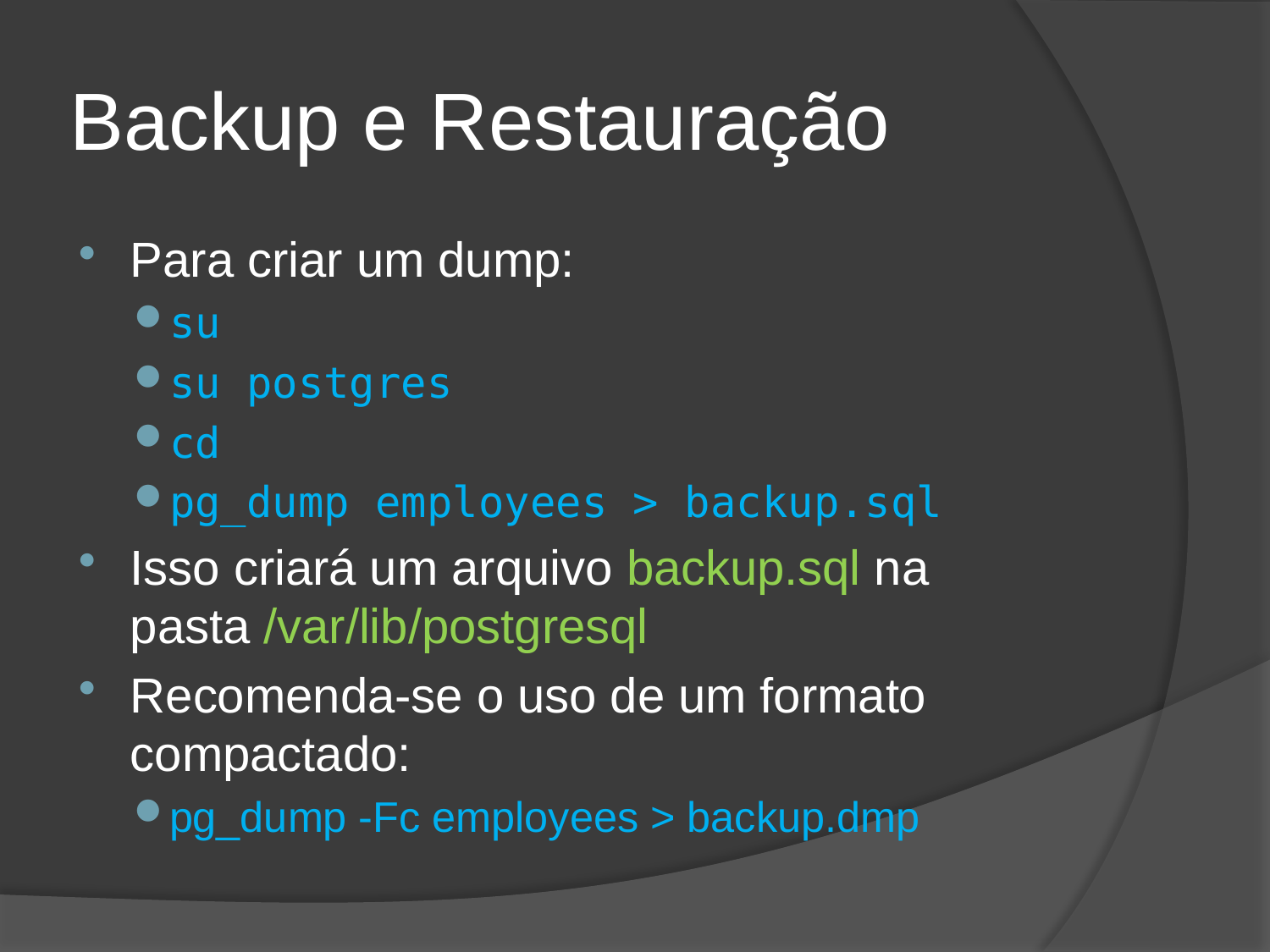

# Backup e Restauração
Para criar um dump:
su
su postgres
cd
pg_dump employees > backup.sql
Isso criará um arquivo backup.sql na pasta /var/lib/postgresql
Recomenda-se o uso de um formato compactado:
pg_dump -Fc employees > backup.dmp